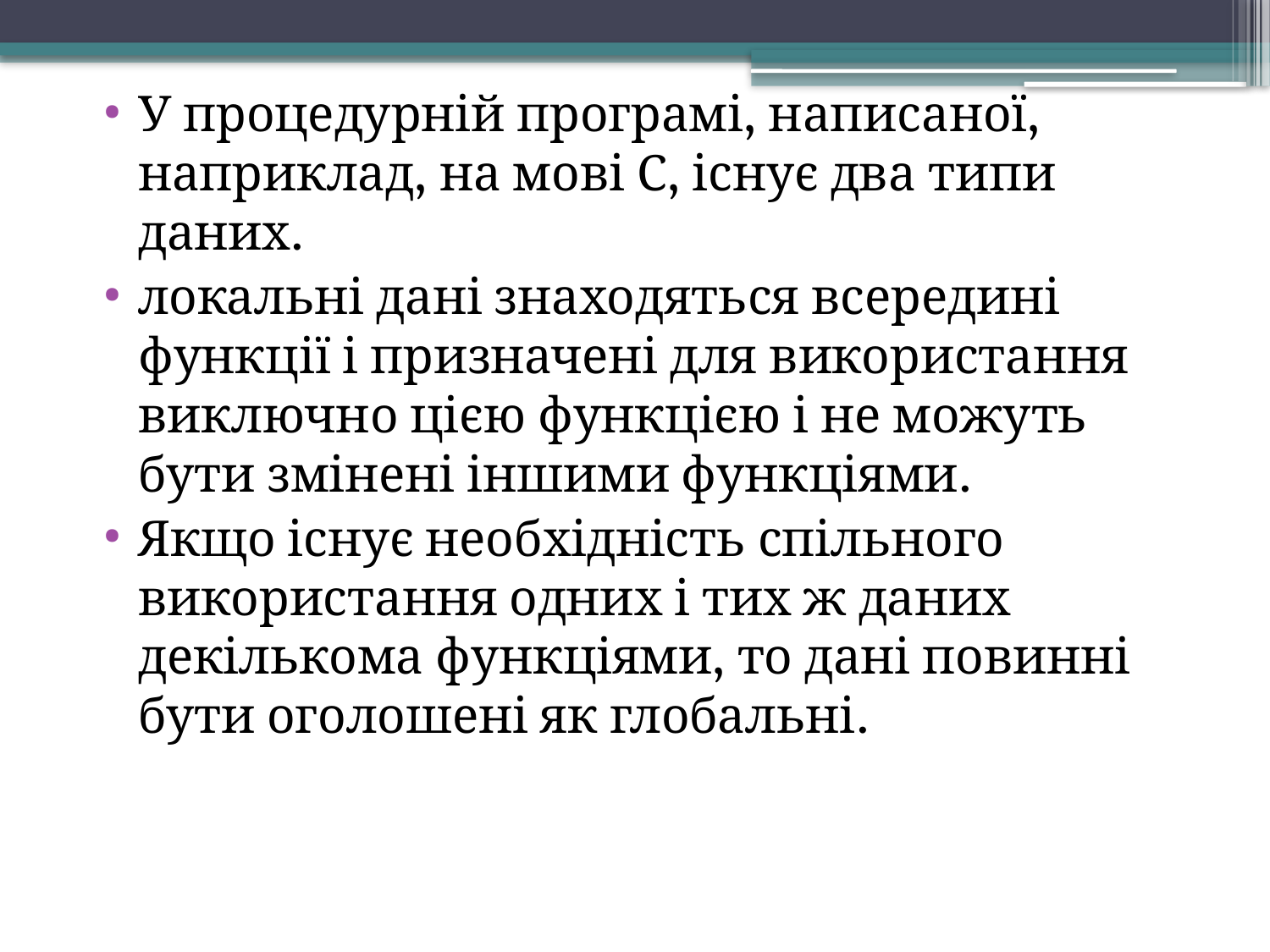

У процедурній програмі, написаної, наприклад, на мові С, існує два типи даних.
локальні дані знаходяться всередині функції і призначені для використання виключно цією функцією і не можуть бути змінені іншими функціями.
Якщо існує необхідність спільного використання одних і тих ж даних декількома функціями, то дані повинні бути оголошені як глобальні.